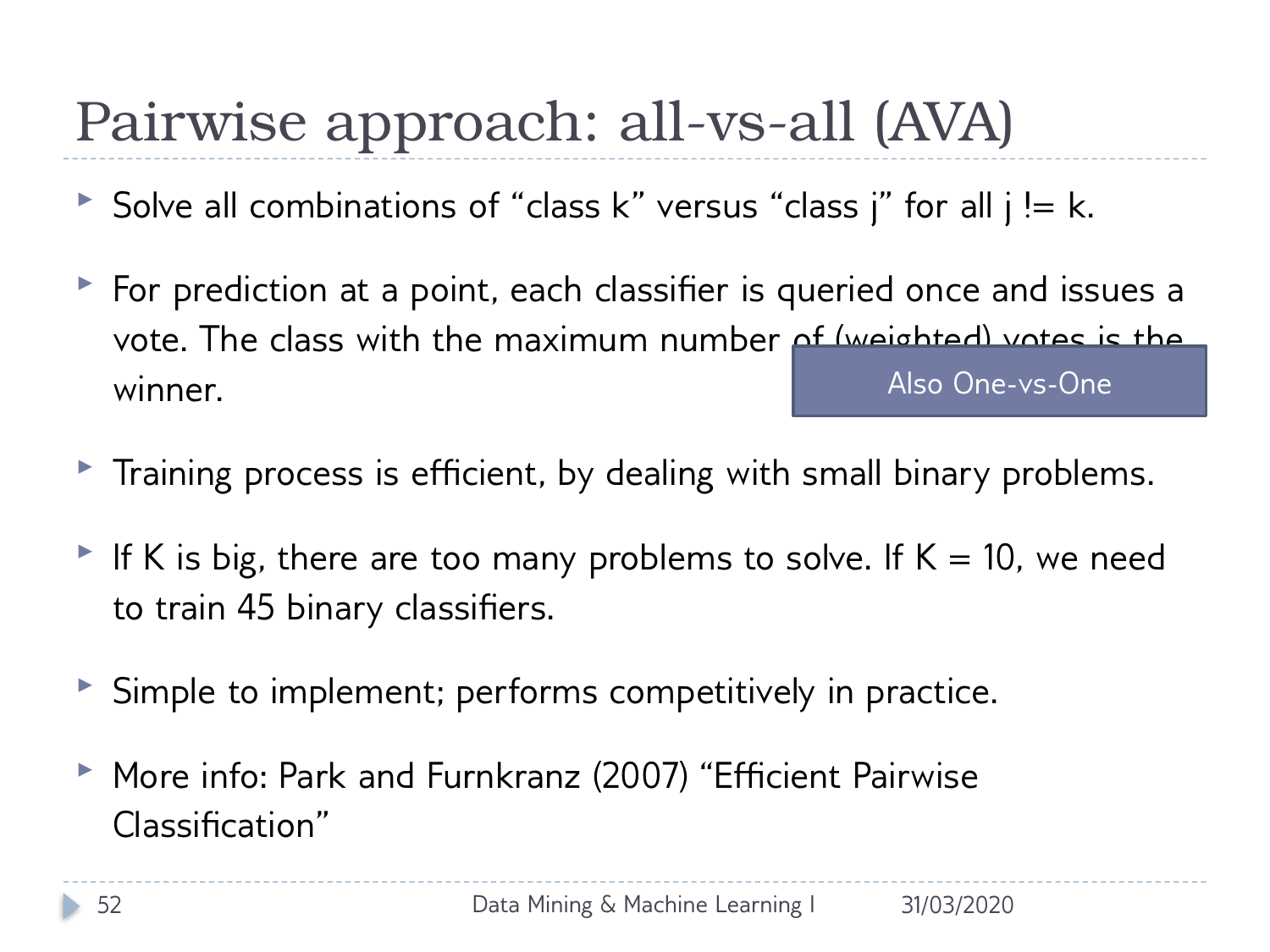

# Pairwise approach: all-vs-all (AVA)
Solve all combinations of “class k” versus “class j” for all j != k.
For prediction at a point, each classifier is queried once and issues a vote. The class with the maximum number of (weighted) votes is the winner.
Training process is efficient, by dealing with small binary problems.
If K is big, there are too many problems to solve. If K = 10, we need to train 45 binary classifiers.
Simple to implement; performs competitively in practice.
More info: Park and Furnkranz (2007) “Efficient Pairwise Classification”

Also One-vs-One
Data Mining & Machine Learning I
52
31/03/2020